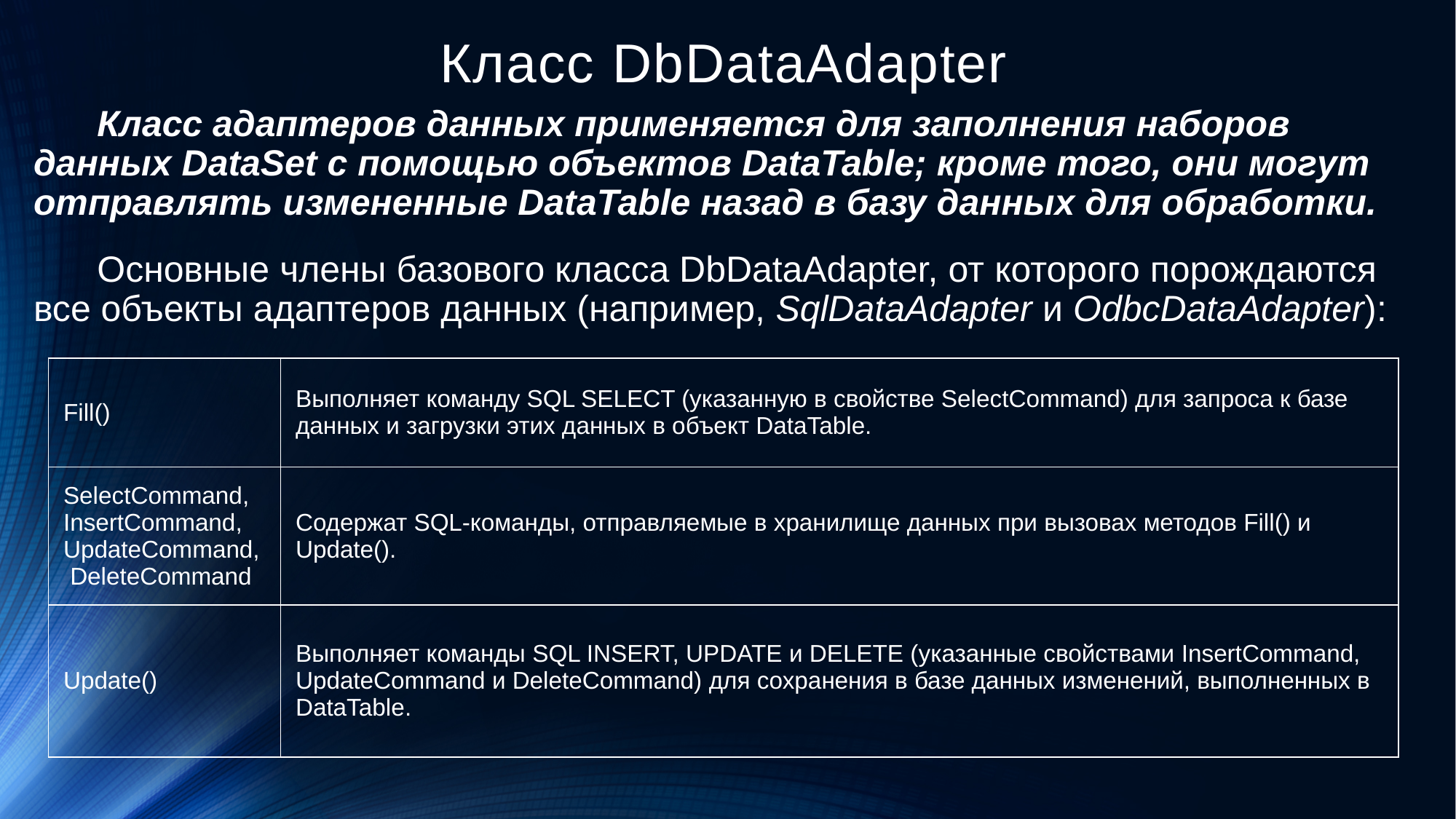

# Класс DbDataAdapter
Класс адаптеров данных применяется для заполнения наборов данных DataSet с помощью объектов DataTable; кроме того, они могут отправлять измененные DataTable назад в базу данных для обработки.
Основные члены базового класса DbDataAdapter, от которого порождаются все объекты адаптеров данных (например, SqlDataAdapter и OdbcDataAdapter):

| Fill() | Выполняет команду SQL SELECT (указанную в свойстве SelectCommand) для запроса к базе данных и загрузки этих данных в объект DataTable. |
| --- | --- |
| SelectCommand,  InsertCommand,  UpdateCommand, DeleteCommand | Содержат SQL-команды, отправляемые в хранилище данных при вызовах методов Fill() и Update(). |
| Update() | Выполняет команды SQL INSERT, UPDATE и DELETE (указанные свойствами InsertCommand, UpdateCommand и DeleteCommand) для сохранения в базе данных изменений, выполненных в DataTable. |